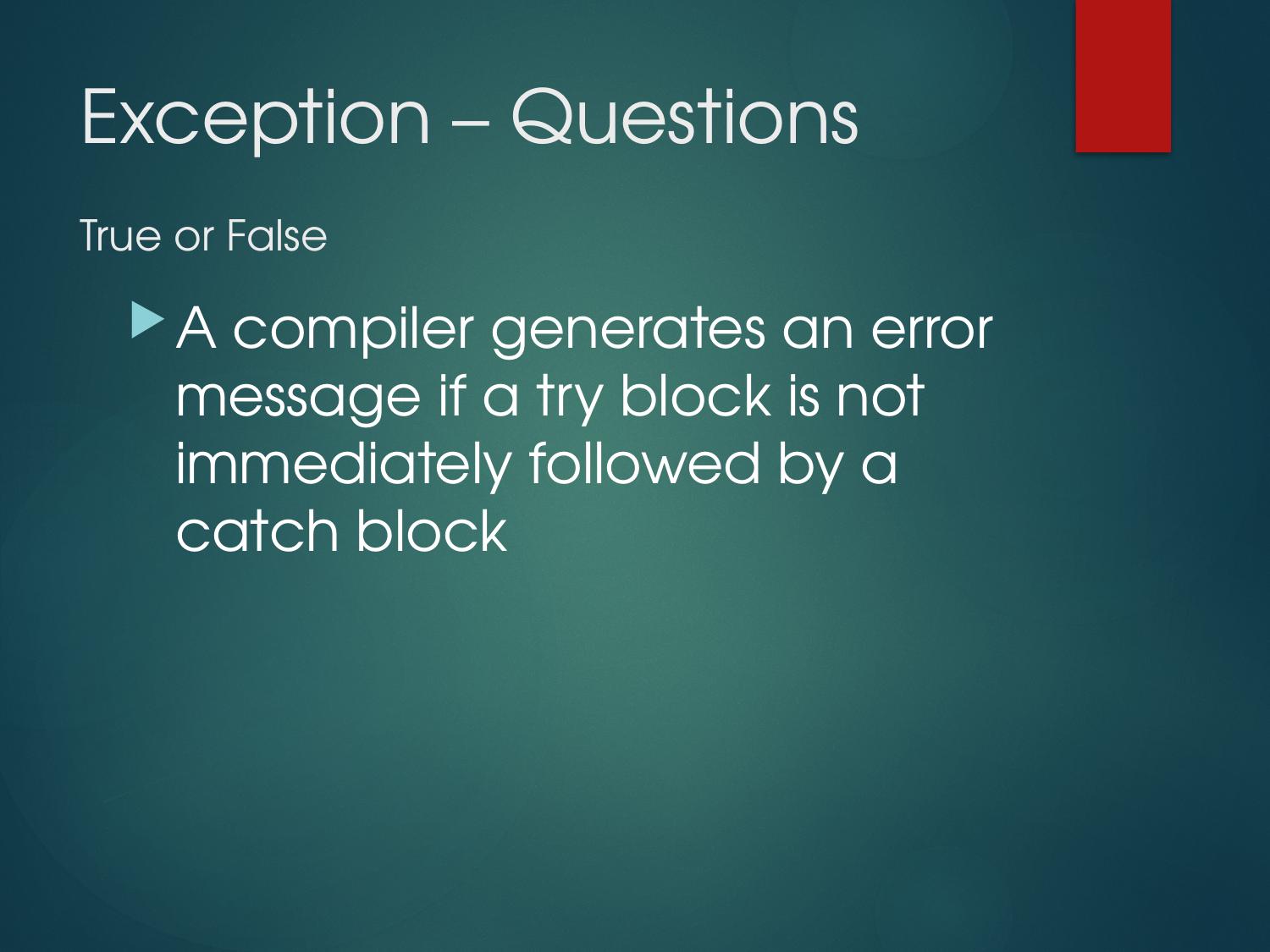

# Exception – Questions True or False
A compiler generates an error message if a try block is not immediately followed by a catch block